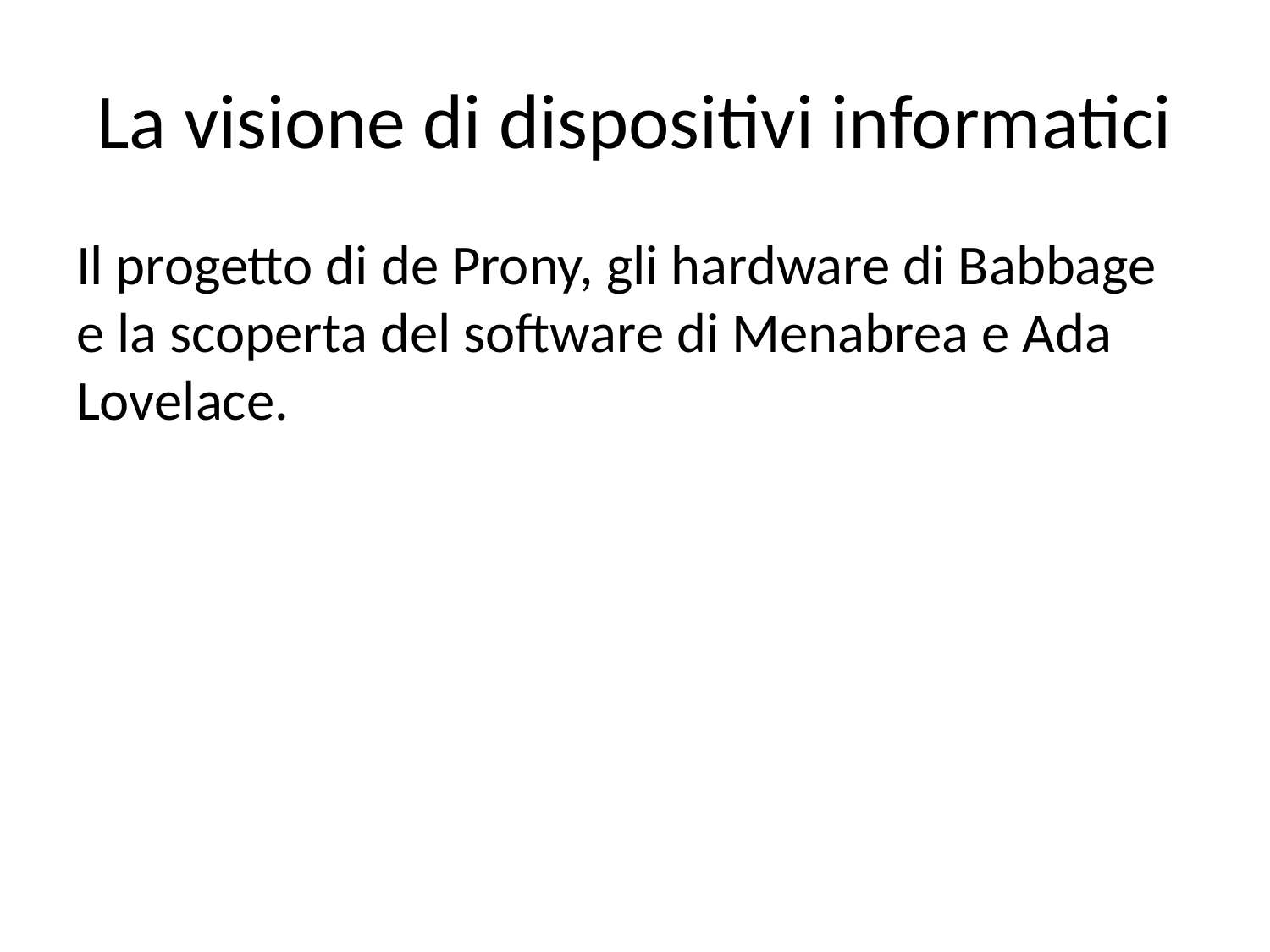

# La visione di dispositivi informatici
Il progetto di de Prony, gli hardware di Babbage  e la scoperta del software di Menabrea e Ada Lovelace.